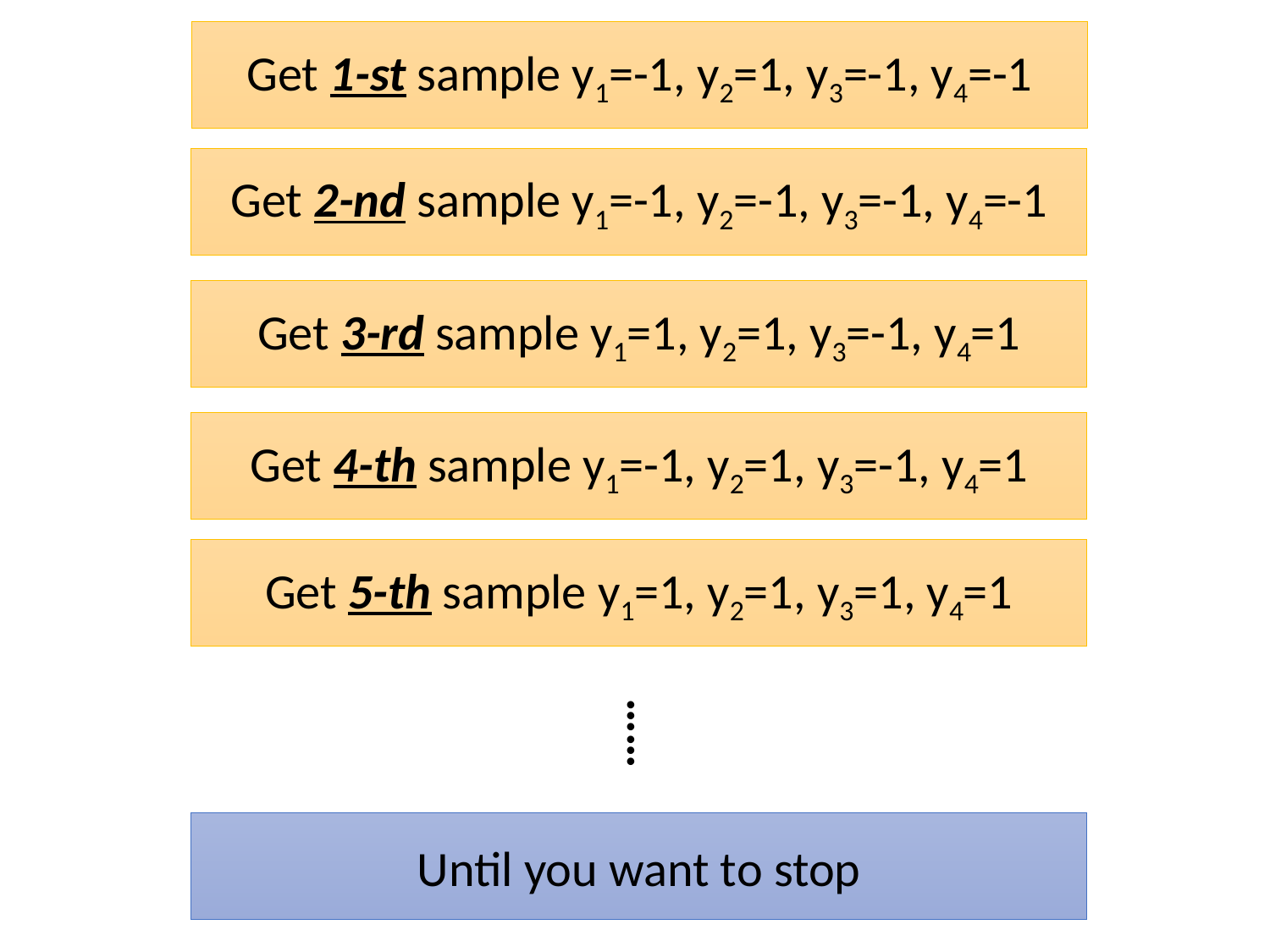

Get 1-st sample y1=-1, y2=1, y3=-1, y4=-1
Get 2-nd sample y1=-1, y2=-1, y3=-1, y4=-1
Get 3-rd sample y1=1, y2=1, y3=-1, y4=1
Get 4-th sample y1=-1, y2=1, y3=-1, y4=1
Get 5-th sample y1=1, y2=1, y3=1, y4=1
……
Until you want to stop